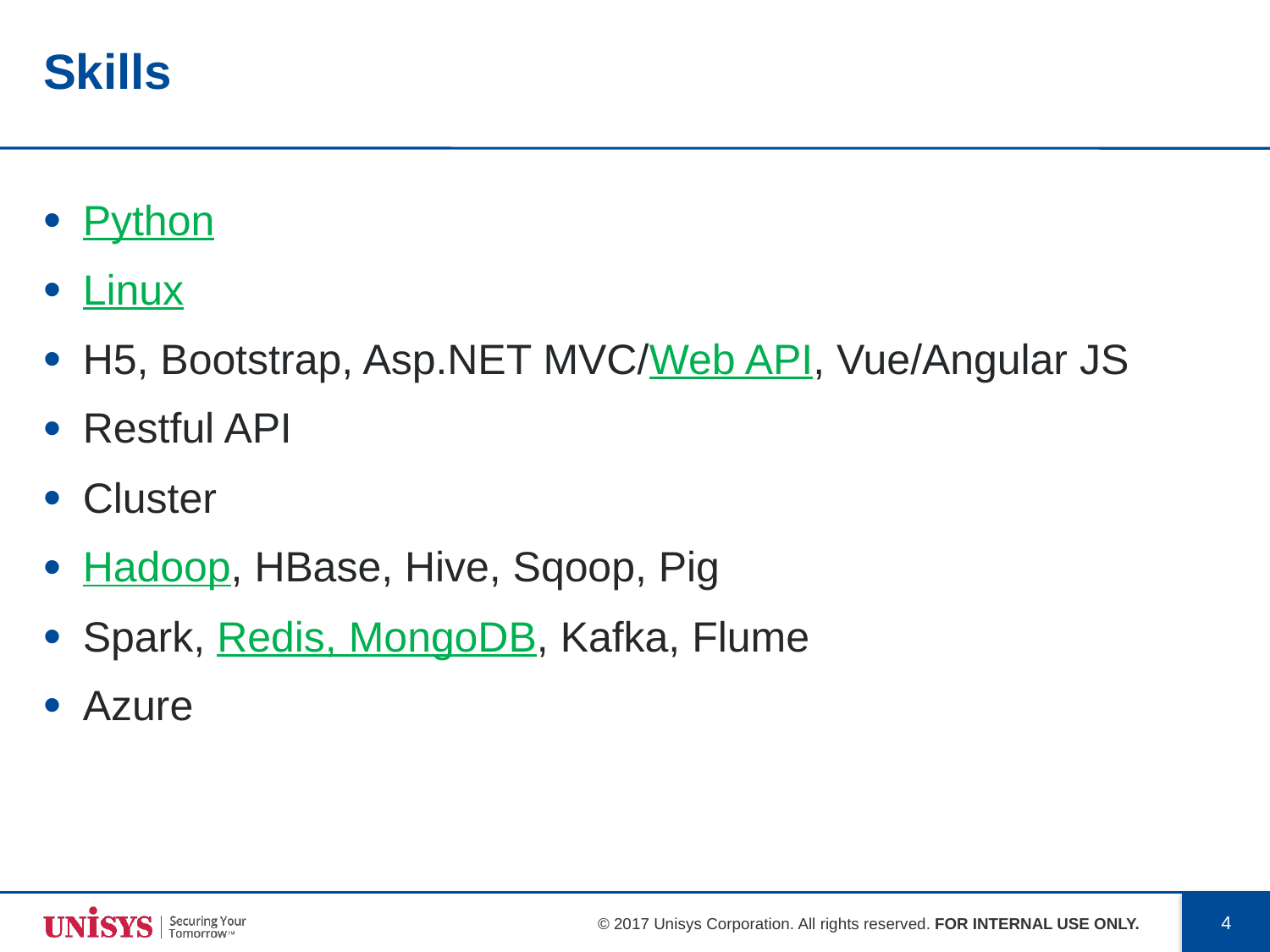

# Skills
Python
Linux
H5, Bootstrap, Asp.NET MVC/Web API, Vue/Angular JS
Restful API
Cluster
Hadoop, HBase, Hive, Sqoop, Pig
Spark, Redis, MongoDB, Kafka, Flume
Azure